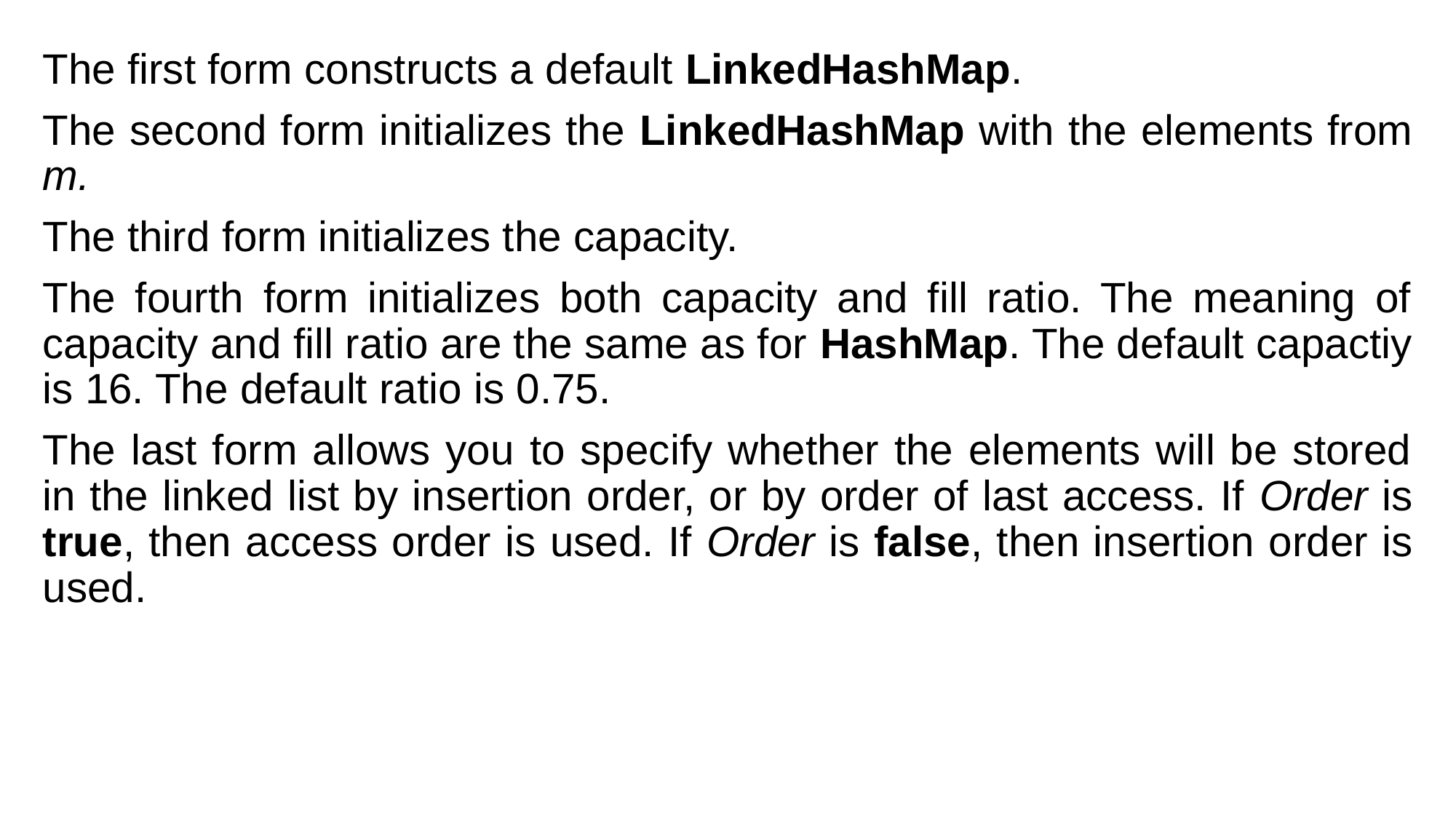

The first form constructs a default LinkedHashMap.
The second form initializes the LinkedHashMap with the elements from m.
The third form initializes the capacity.
The fourth form initializes both capacity and fill ratio. The meaning of capacity and fill ratio are the same as for HashMap. The default capactiy is 16. The default ratio is 0.75.
The last form allows you to specify whether the elements will be stored in the linked list by insertion order, or by order of last access. If Order is true, then access order is used. If Order is false, then insertion order is used.